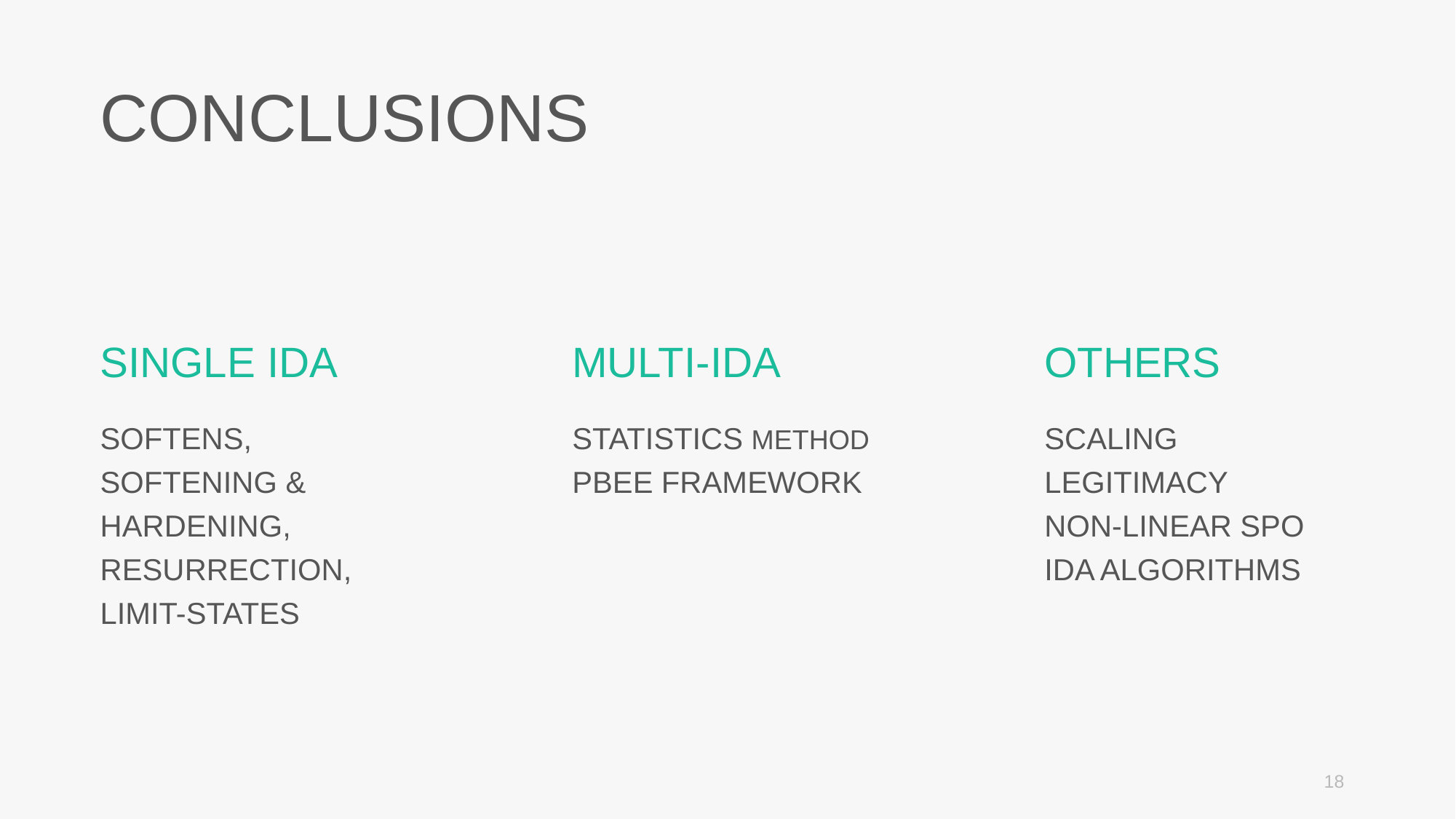

CONCLUSIONS
SINGLE IDA
MULTI-IDA
OTHERS
SOFTENS, SOFTENING & HARDENING, RESURRECTION, LIMIT-STATES
STATISTICS METHOD
PBEE FRAMEWORK
SCALING LEGITIMACY
NON-LINEAR SPO
IDA ALGORITHMS
18